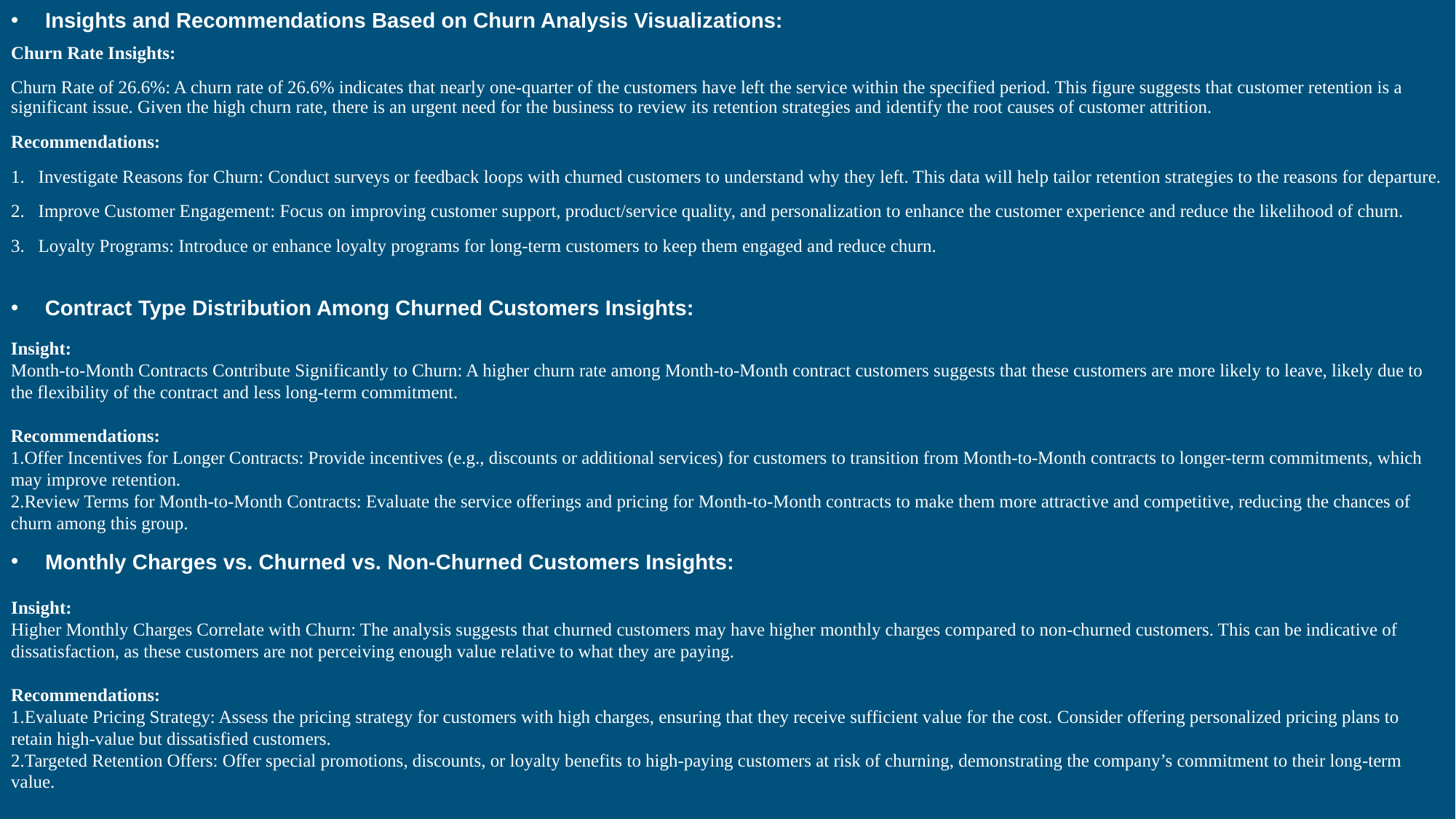

# Insights and Recommendations Based on Churn Analysis Visualizations:
Churn Rate Insights:
Churn Rate of 26.6%: A churn rate of 26.6% indicates that nearly one-quarter of the customers have left the service within the specified period. This figure suggests that customer retention is a significant issue. Given the high churn rate, there is an urgent need for the business to review its retention strategies and identify the root causes of customer attrition.
Recommendations:
Investigate Reasons for Churn: Conduct surveys or feedback loops with churned customers to understand why they left. This data will help tailor retention strategies to the reasons for departure.
Improve Customer Engagement: Focus on improving customer support, product/service quality, and personalization to enhance the customer experience and reduce the likelihood of churn.
Loyalty Programs: Introduce or enhance loyalty programs for long-term customers to keep them engaged and reduce churn.

Contract Type Distribution Among Churned Customers Insights:
Insight:
Month-to-Month Contracts Contribute Significantly to Churn: A higher churn rate among Month-to-Month contract customers suggests that these customers are more likely to leave, likely due to the flexibility of the contract and less long-term commitment.

Recommendations:
1.Offer Incentives for Longer Contracts: Provide incentives (e.g., discounts or additional services) for customers to transition from Month-to-Month contracts to longer-term commitments, which may improve retention.
2.Review Terms for Month-to-Month Contracts: Evaluate the service offerings and pricing for Month-to-Month contracts to make them more attractive and competitive, reducing the chances of churn among this group.
Monthly Charges vs. Churned vs. Non-Churned Customers Insights:
Insight:
Higher Monthly Charges Correlate with Churn: The analysis suggests that churned customers may have higher monthly charges compared to non-churned customers. This can be indicative of dissatisfaction, as these customers are not perceiving enough value relative to what they are paying.

Recommendations:
1.Evaluate Pricing Strategy: Assess the pricing strategy for customers with high charges, ensuring that they receive sufficient value for the cost. Consider offering personalized pricing plans to retain high-value but dissatisfied customers.
2.Targeted Retention Offers: Offer special promotions, discounts, or loyalty benefits to high-paying customers at risk of churning, demonstrating the company’s commitment to their long-term value.